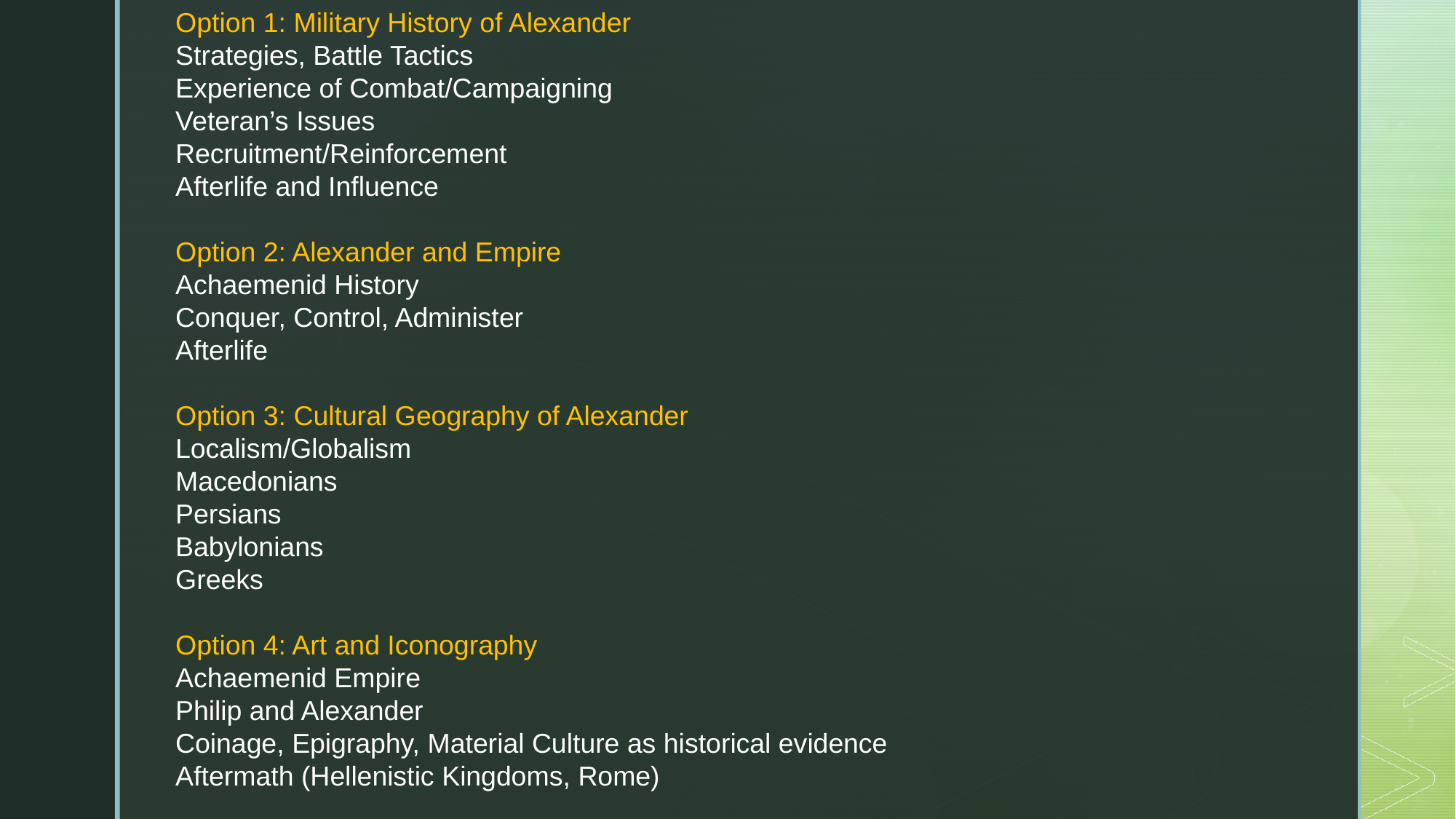

Option 1: Military History of Alexander
Strategies, Battle Tactics
Experience of Combat/Campaigning
Veteran’s Issues
Recruitment/Reinforcement
Afterlife and Influence

Option 2: Alexander and Empire
Achaemenid History
Conquer, Control, Administer
Afterlife

Option 3: Cultural Geography of Alexander
Localism/Globalism
Macedonians
Persians
Babylonians
Greeks

Option 4: Art and Iconography
Achaemenid Empire
Philip and Alexander
Coinage, Epigraphy, Material Culture as historical evidence
Aftermath (Hellenistic Kingdoms, Rome)